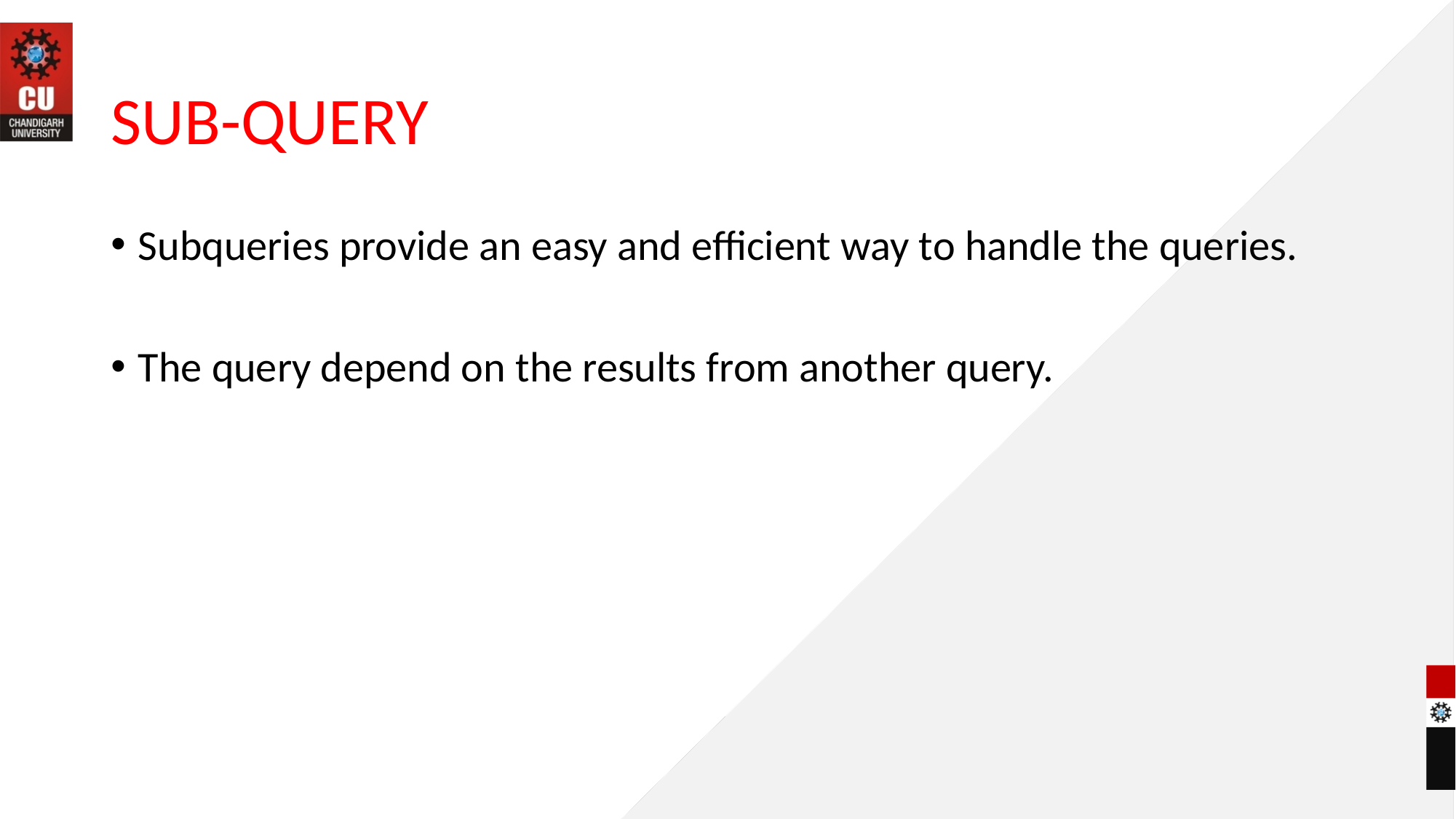

# SUB-QUERY
Subqueries provide an easy and efficient way to handle the queries.

The query depend on the results from another query.